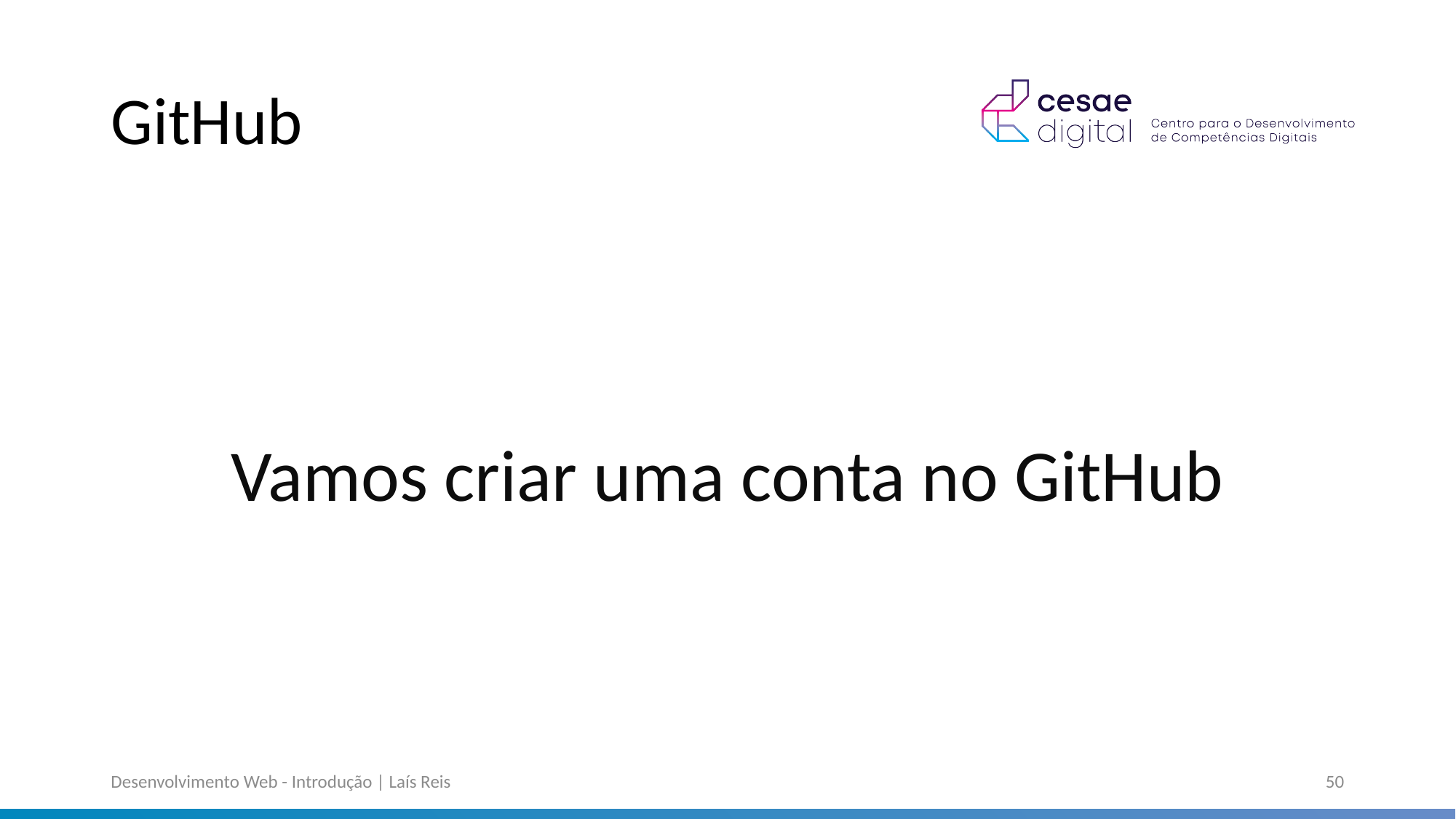

# GitHub
Vamos criar uma conta no GitHub
Desenvolvimento Web - Introdução | Laís Reis
50